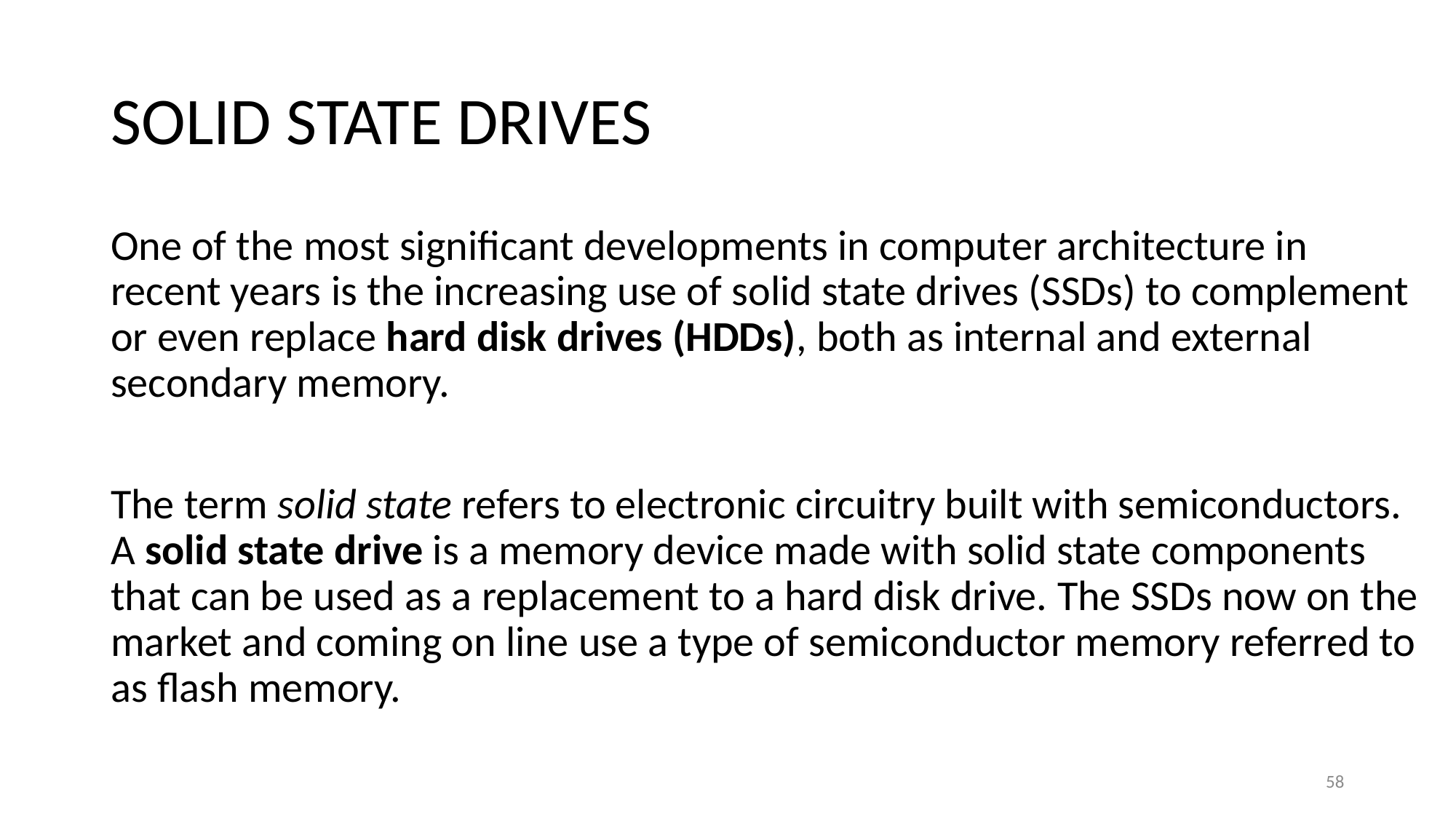

SOLID STATE DRIVES
One of the most significant developments in computer architecture in recent years is the increasing use of solid state drives (SSDs) to complement or even replace hard disk drives (HDDs), both as internal and external secondary memory.

The term solid state refers to electronic circuitry built with semiconductors. A solid state drive is a memory device made with solid state components that can be used as a replacement to a hard disk drive. The SSDs now on the market and coming on line use a type of semiconductor memory referred to as flash memory.
58